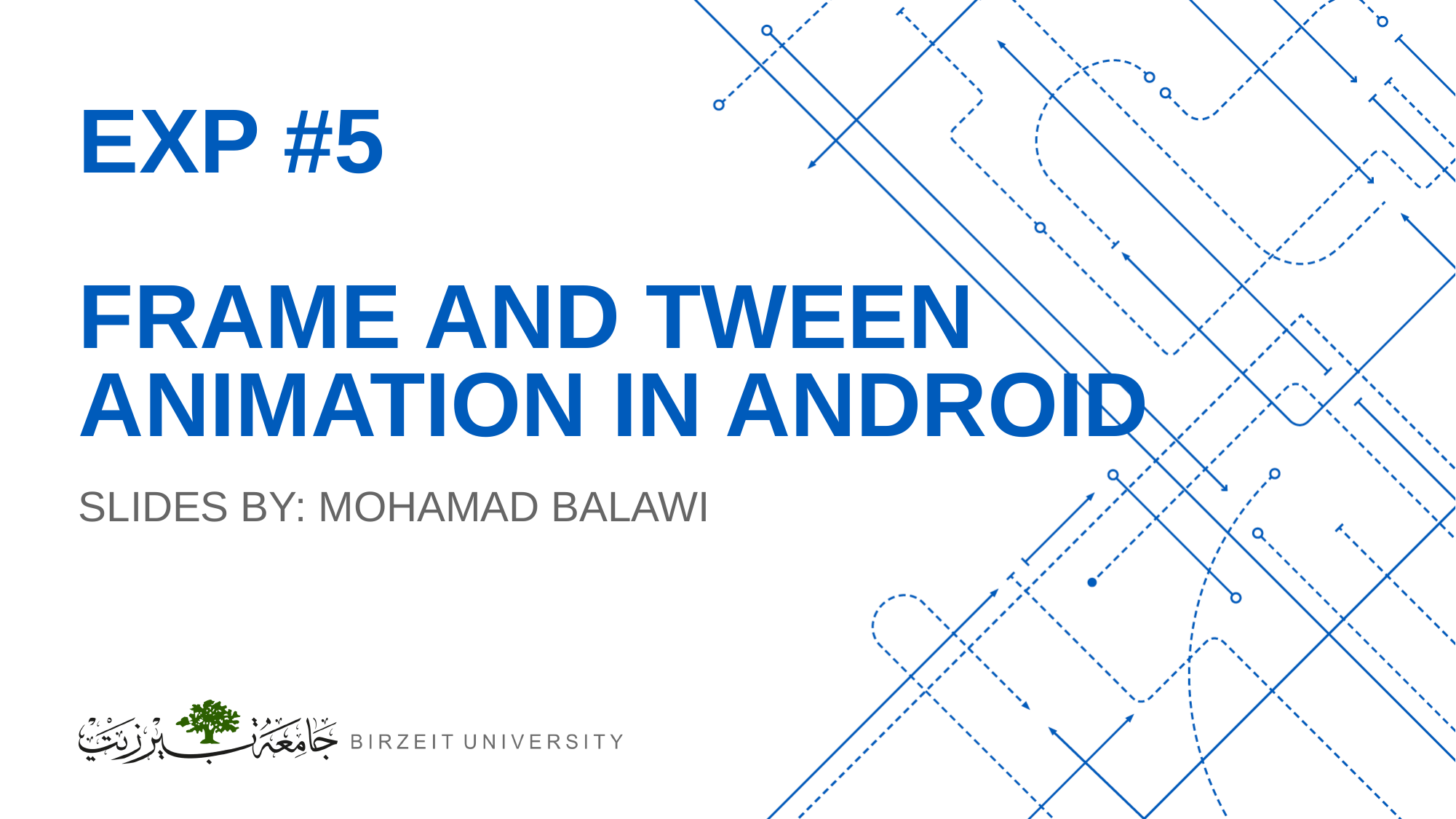

# Exp #5 Frame and Tween Animation in Android
SLIDES BY: MOHAMAD BALAWI